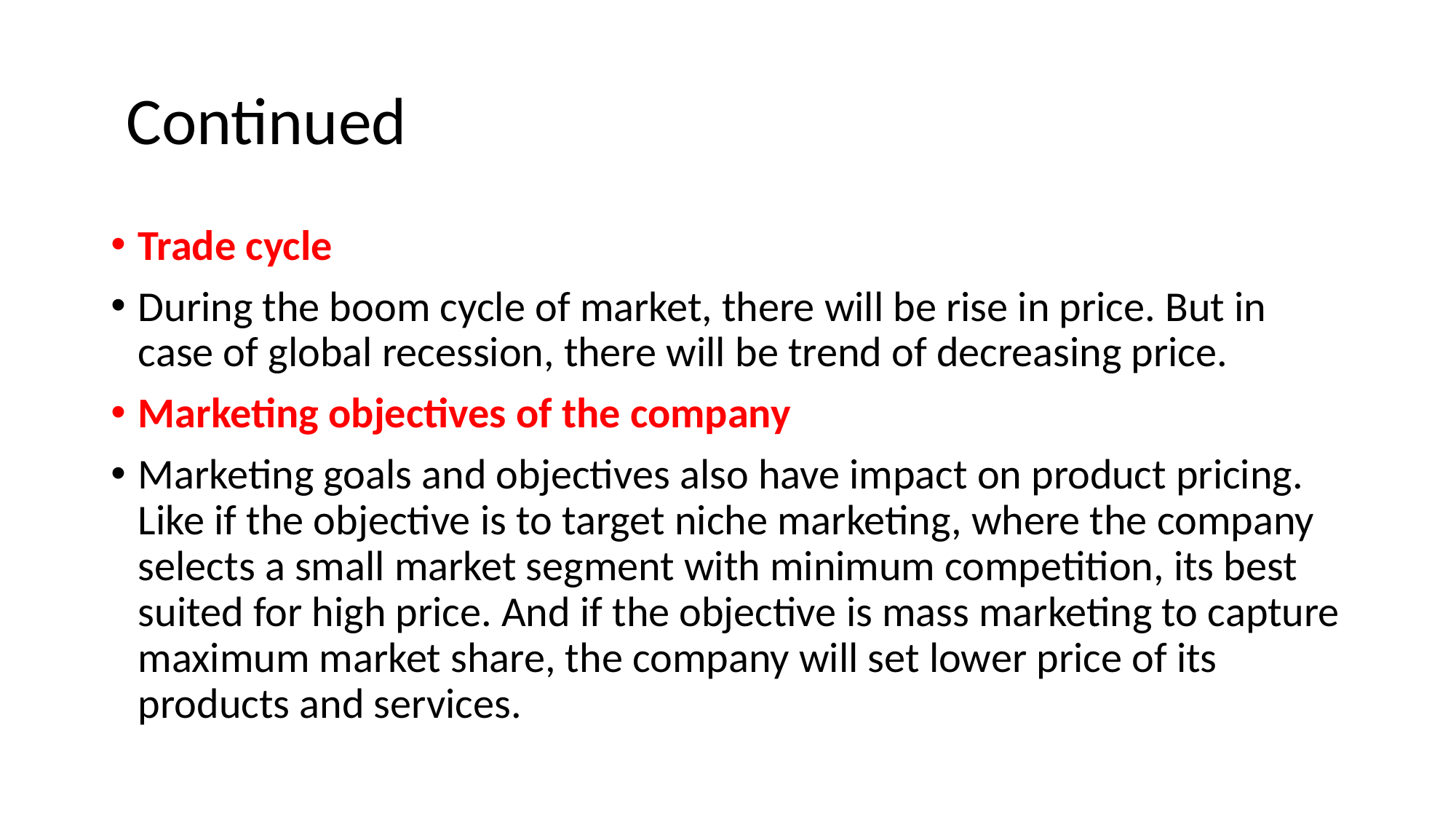

# Continued
Trade cycle
During the boom cycle of market, there will be rise in price. But in case of global recession, there will be trend of decreasing price.
Marketing objectives of the company
Marketing goals and objectives also have impact on product pricing. Like if the objective is to target niche marketing, where the company selects a small market segment with minimum competition, its best suited for high price. And if the objective is mass marketing to capture maximum market share, the company will set lower price of its products and services.